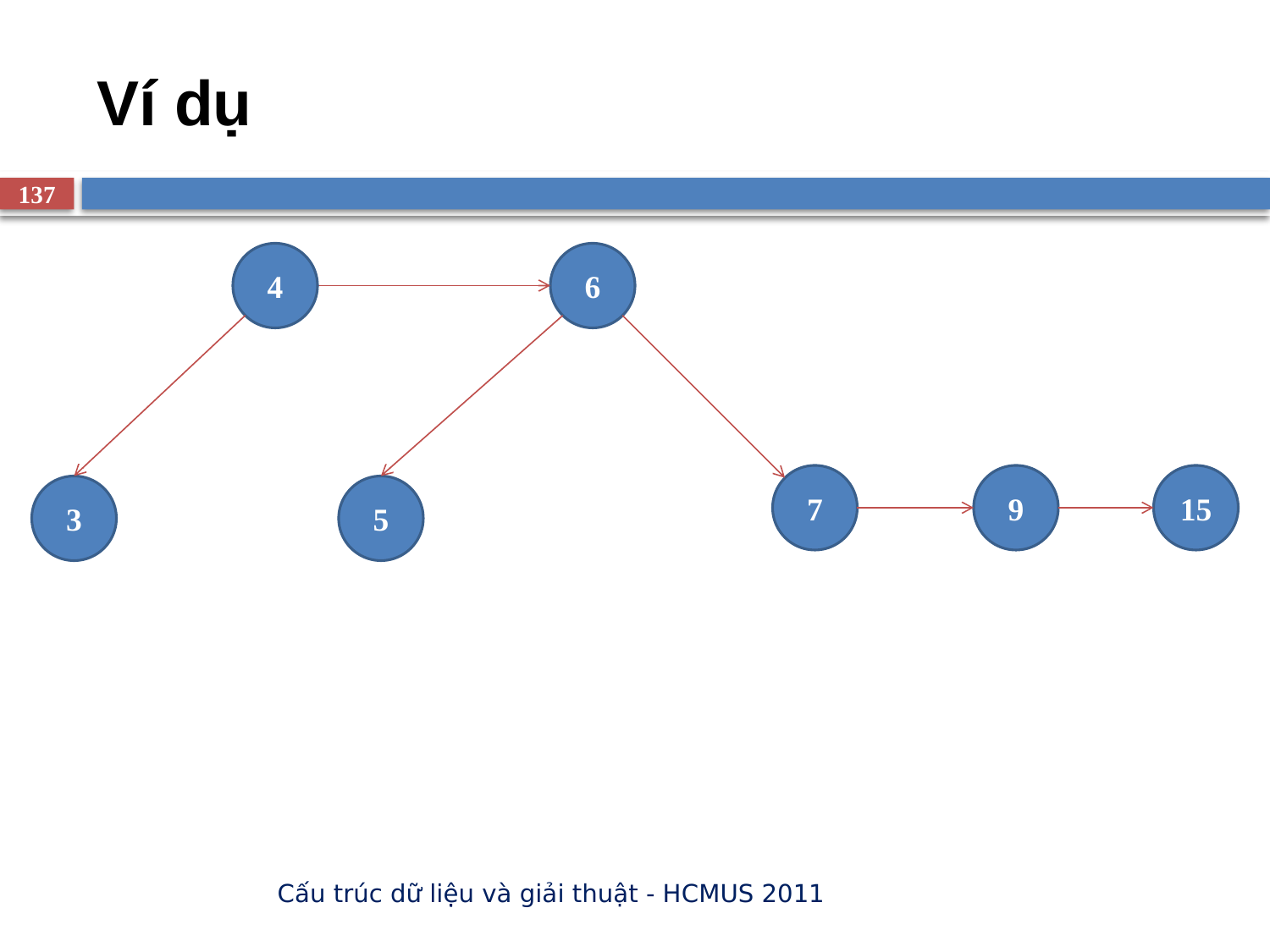

# Ví dụ
137
4
6
7
9
15
3
5
Cấu trúc dữ liệu và giải thuật - HCMUS 2011